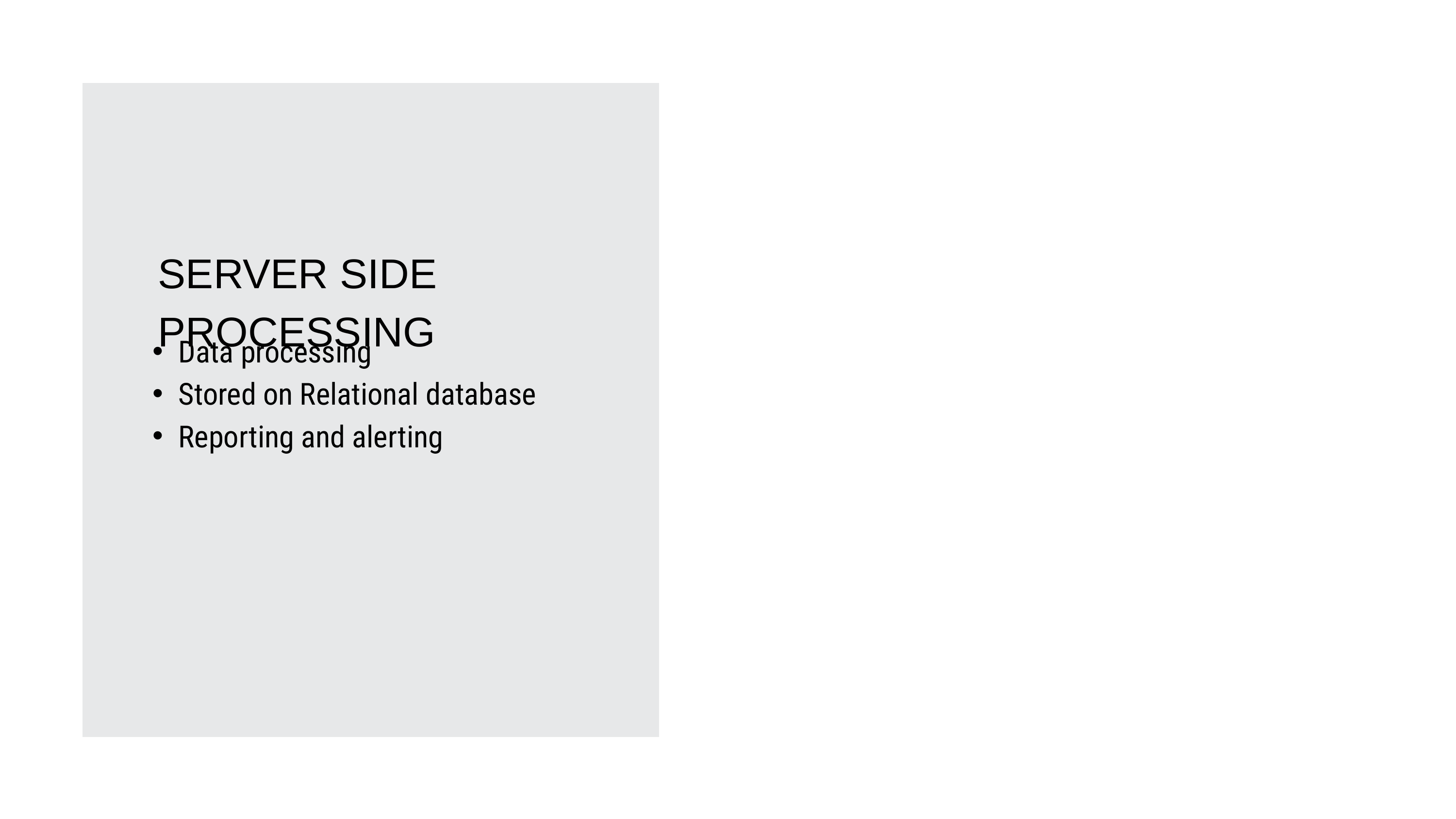

SERVER SIDE  PROCESSING
Data processing
Stored on Relational database
Reporting and alerting